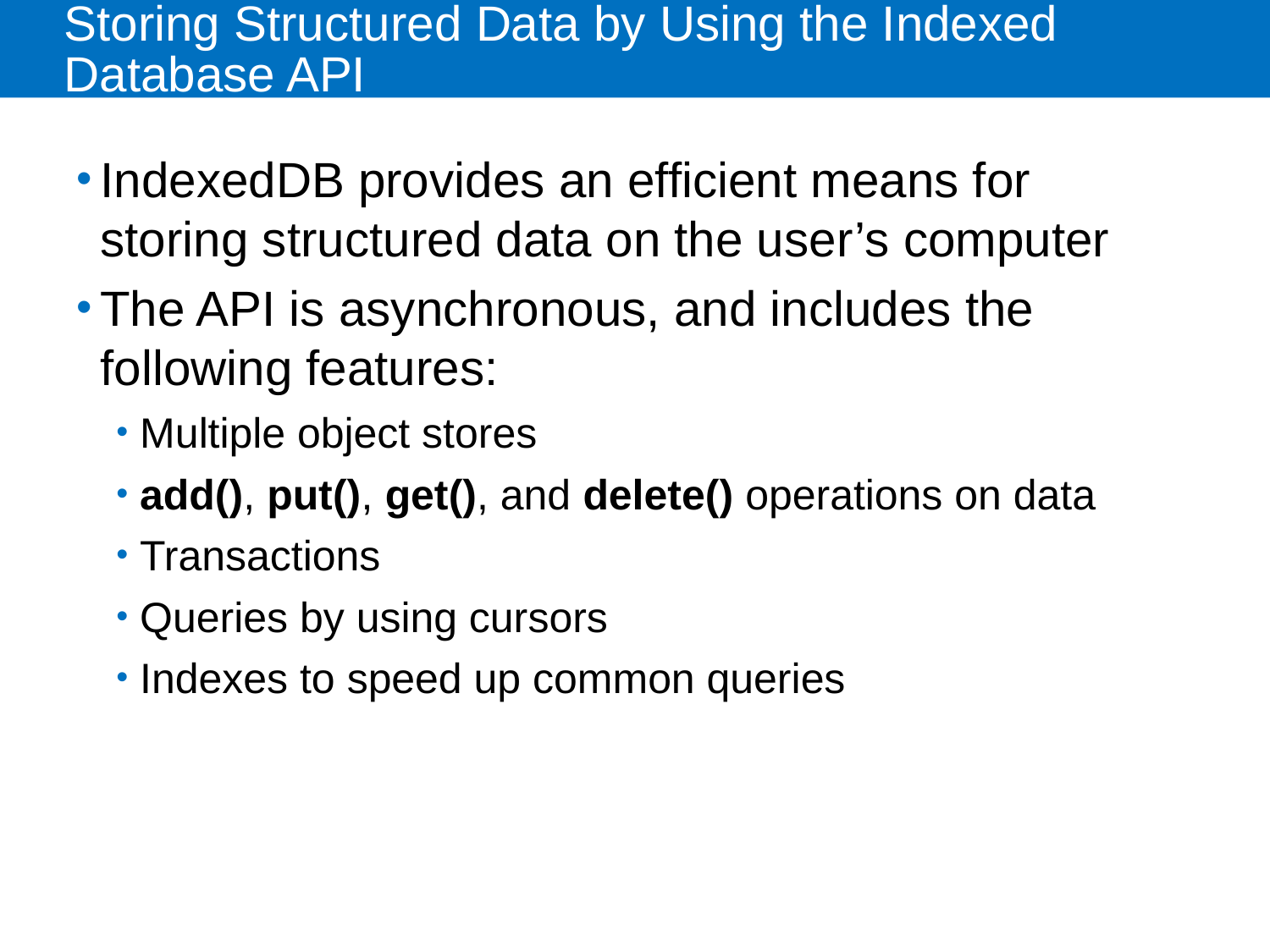

# Storing Structured Data by Using the Indexed Database API
IndexedDB provides an efficient means for storing structured data on the user’s computer
The API is asynchronous, and includes the following features:
Multiple object stores
add(), put(), get(), and delete() operations on data
Transactions
Queries by using cursors
Indexes to speed up common queries